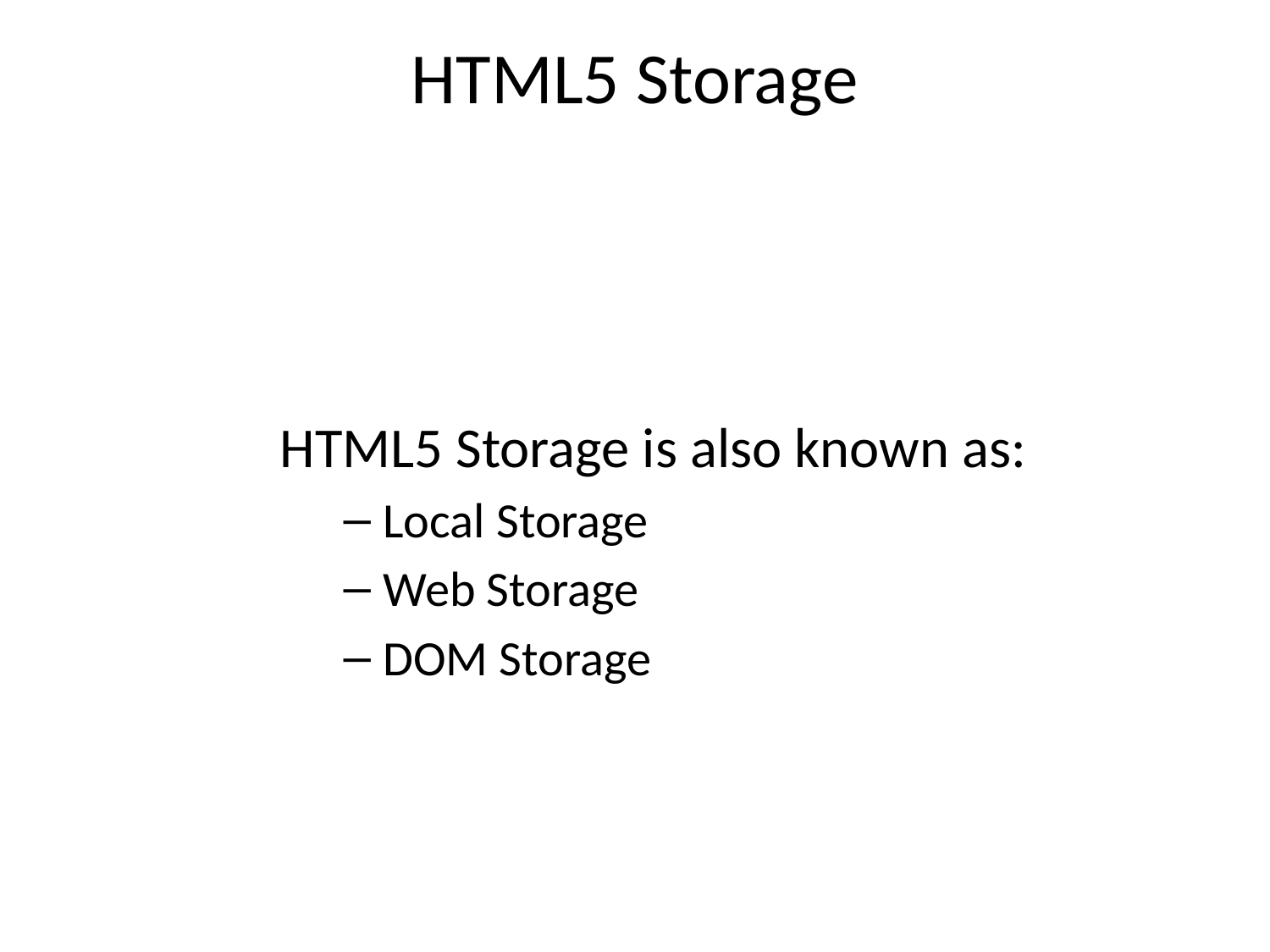

# HTML5 Storage

HTML5 Storage is also known as:
Local Storage
Web Storage
DOM Storage